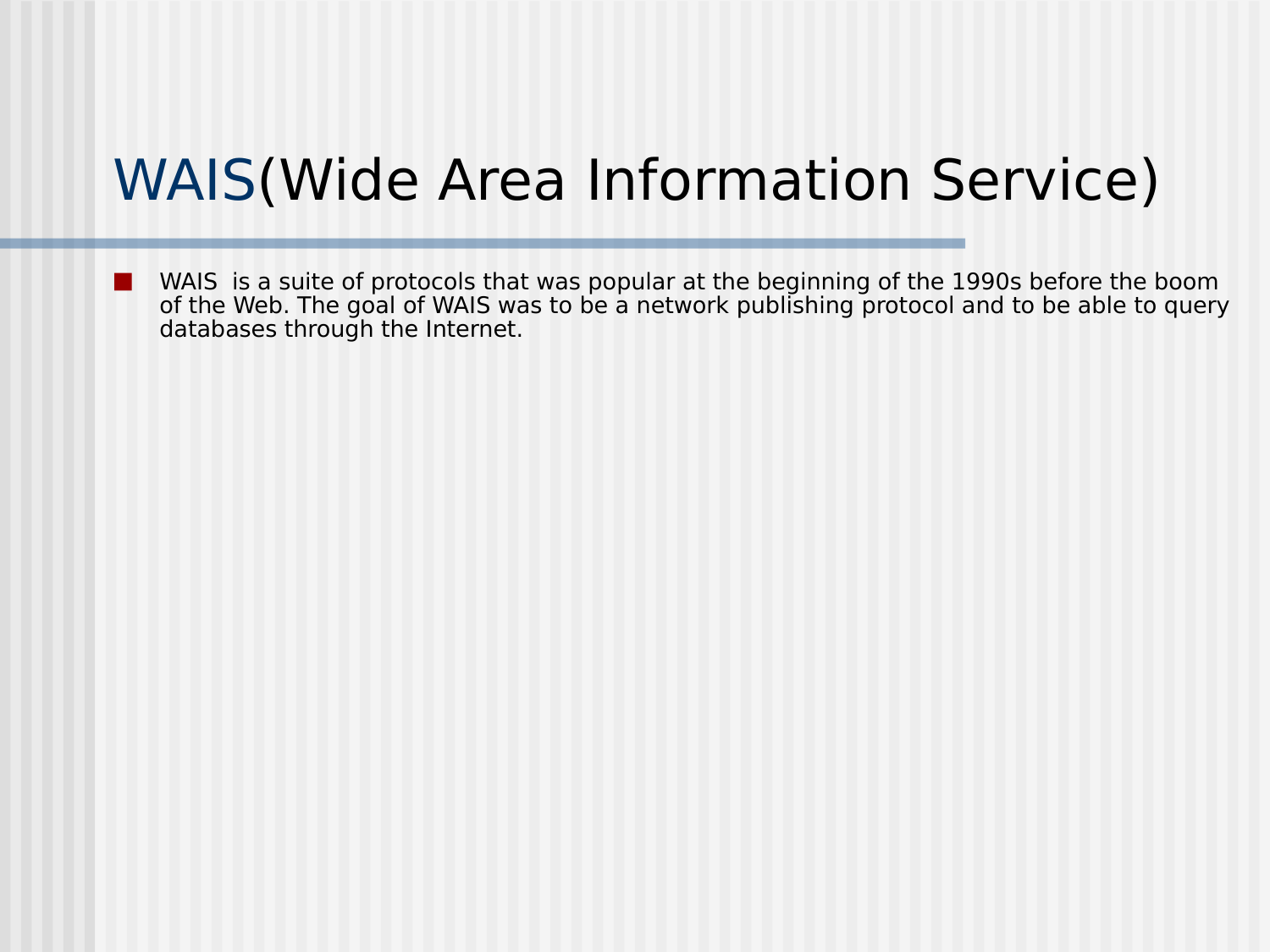

# WAIS(Wide Area Information Service)
WAIS  is a suite of protocols that was popular at the beginning of the 1990s before the boom of the Web. The goal of WAIS was to be a network publishing protocol and to be able to query databases through the Internet.